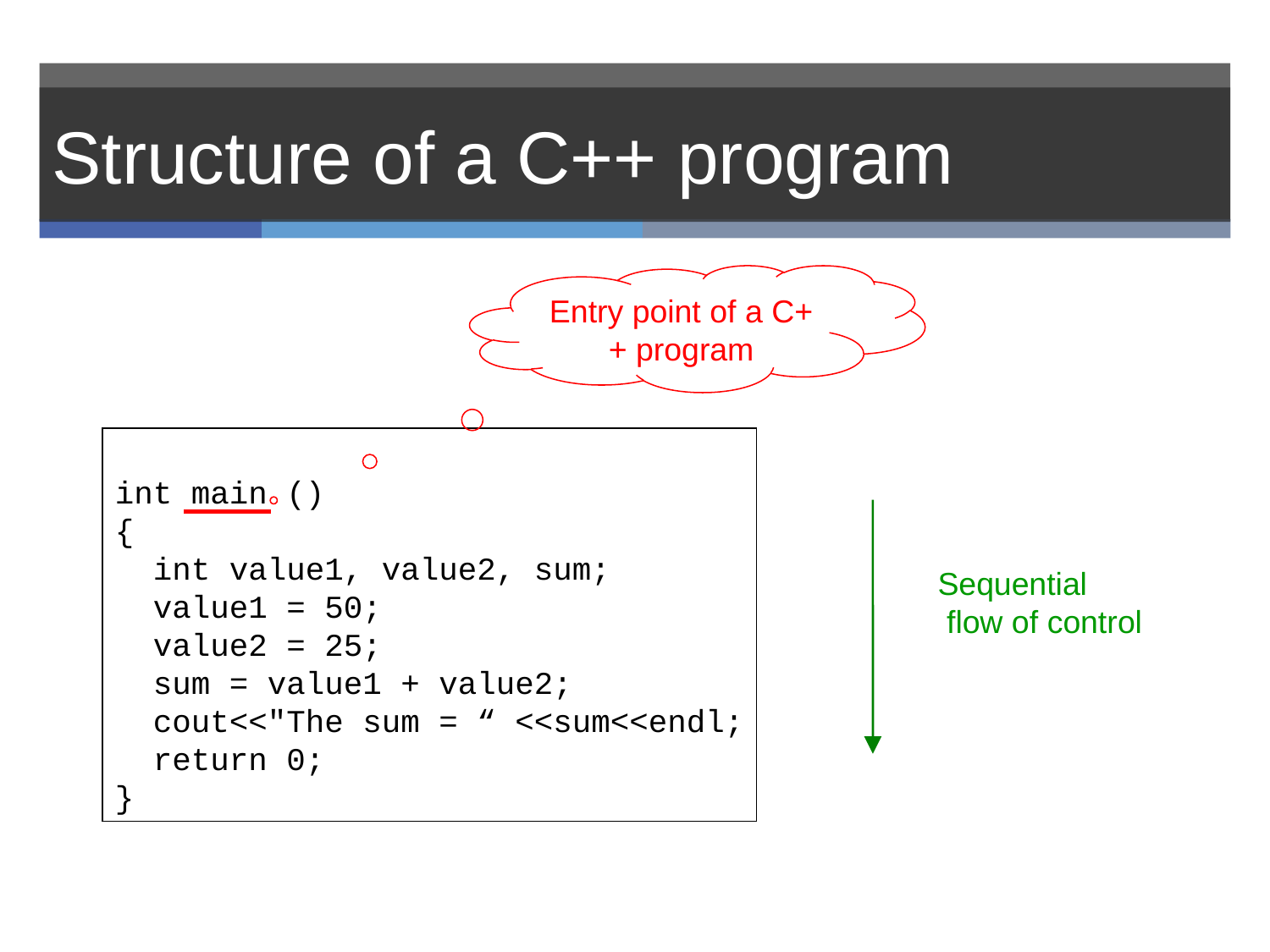

# Structure of a C++ program
Entry point of a C++ program

int main ()
{
  int value1, value2, sum;
  value1 = 50;
  value2 = 25;
  sum = value1 + value2;
  cout<<"The sum = “ <<sum<<endl;
  return 0;
}

Sequential
 flow of control